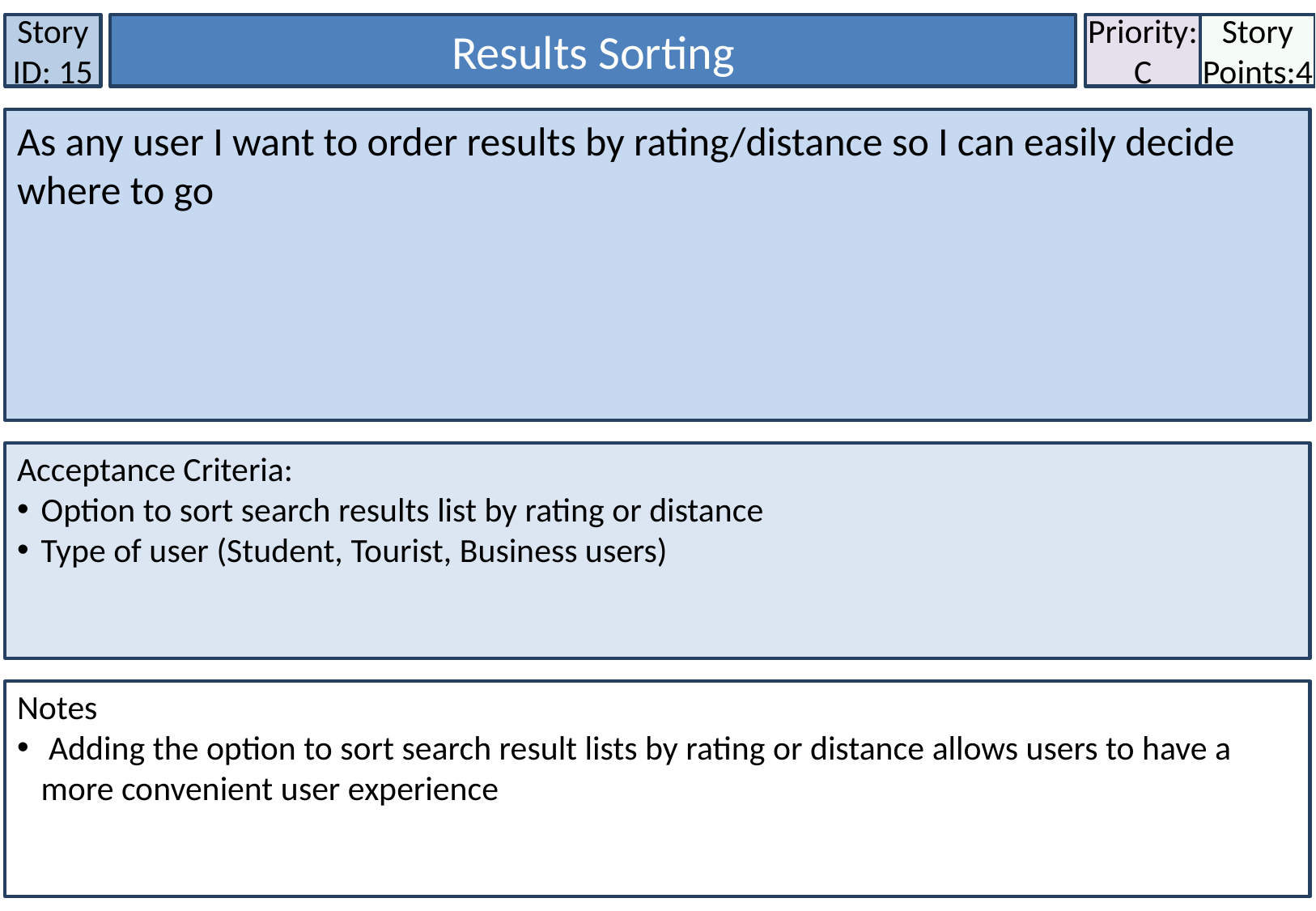

Story ID: 15
Results Sorting
Priority:
C
Story Points:4
#
As any user I want to order results by rating/distance so I can easily decide where to go

Acceptance Criteria:
Option to sort search results list by rating or distance
Type of user (Student, Tourist, Business users)

Notes
 Adding the option to sort search result lists by rating or distance allows users to have a more convenient user experience